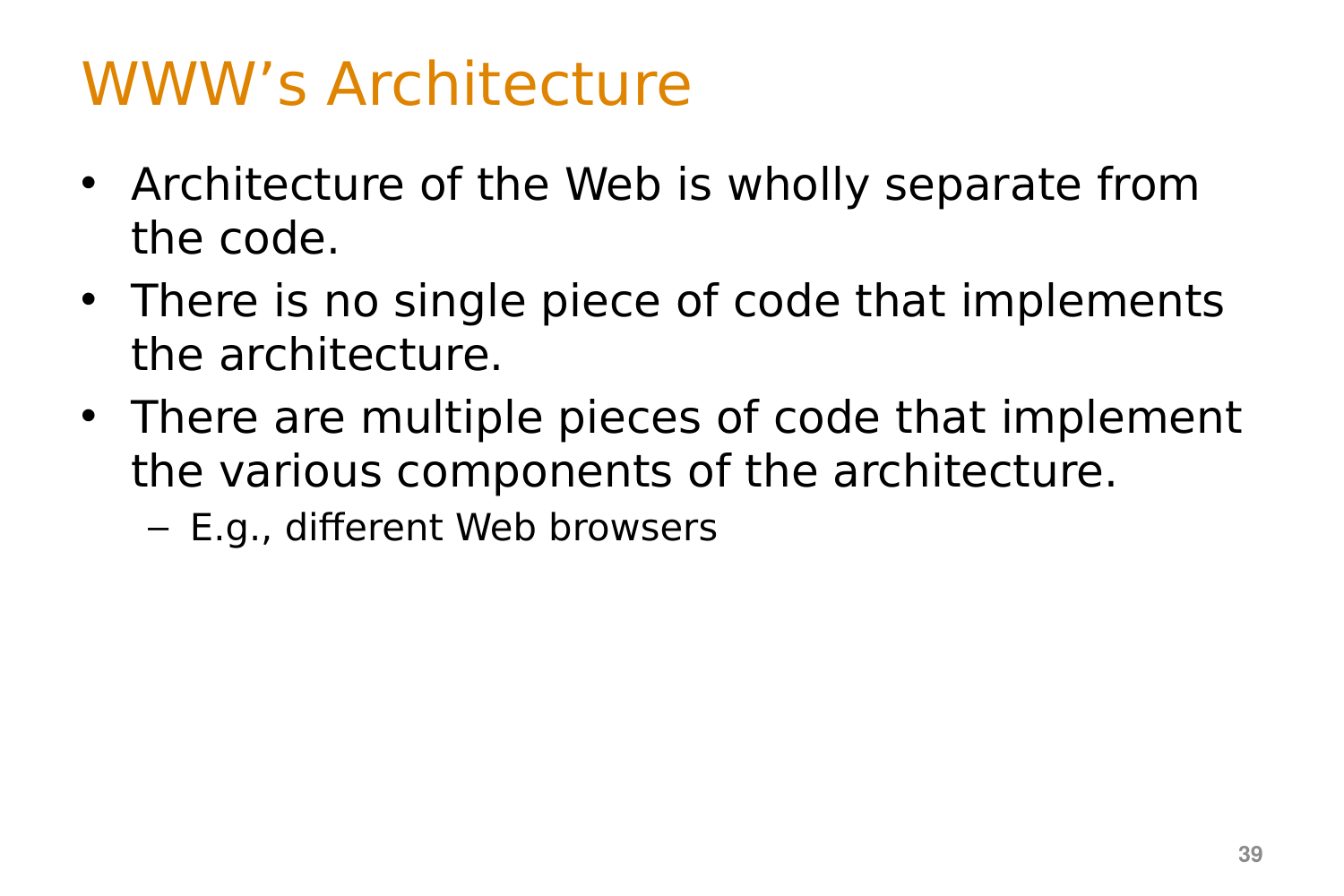

# WWW’s Architecture
Architecture of the Web is wholly separate from the code.
There is no single piece of code that implements the architecture.
There are multiple pieces of code that implement the various components of the architecture.
E.g., different Web browsers
39